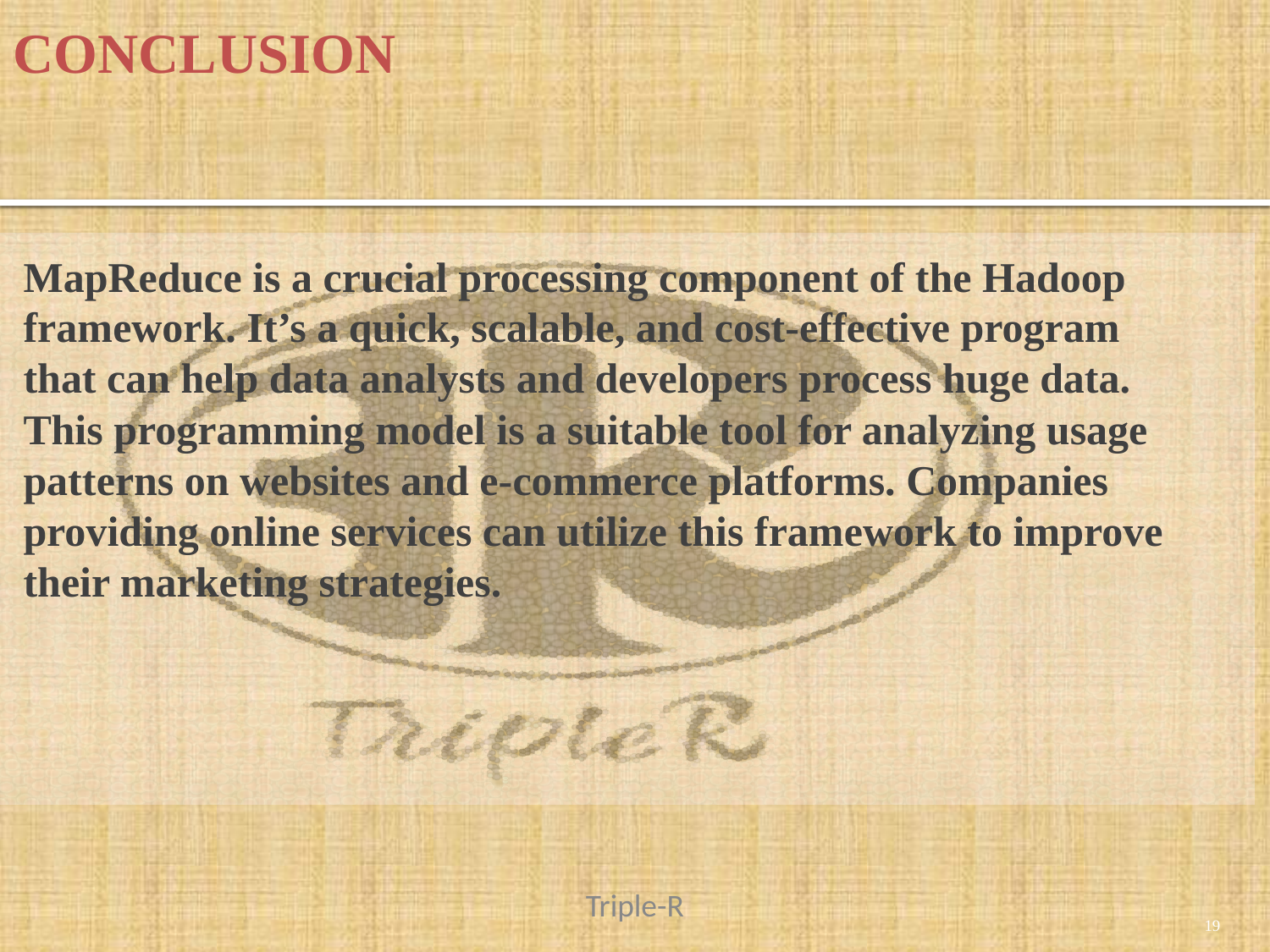

CONCLUSION
MapReduce is a crucial processing component of the Hadoop framework. It’s a quick, scalable, and cost-effective program that can help data analysts and developers process huge data.
This programming model is a suitable tool for analyzing usage patterns on websites and e-commerce platforms. Companies providing online services can utilize this framework to improve their marketing strategies.
Triple-R
19